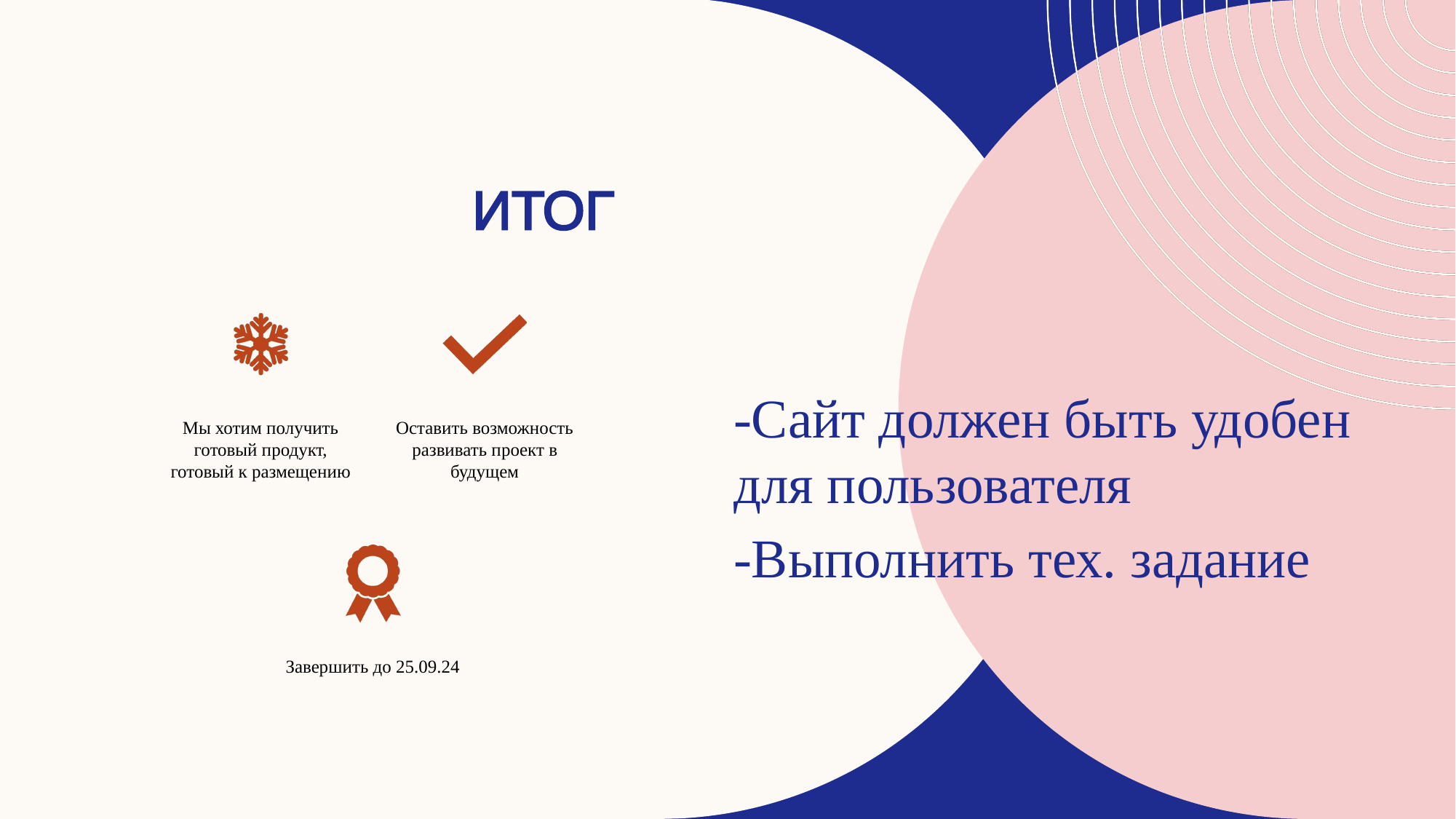

# Итог
Мы хотим получить готовый продукт, готовый к размещению
Оставить возможность развивать проект в будущем
Завершить до 25.09.24
-Сайт должен быть удобен для пользователя
-Выполнить тех. задание